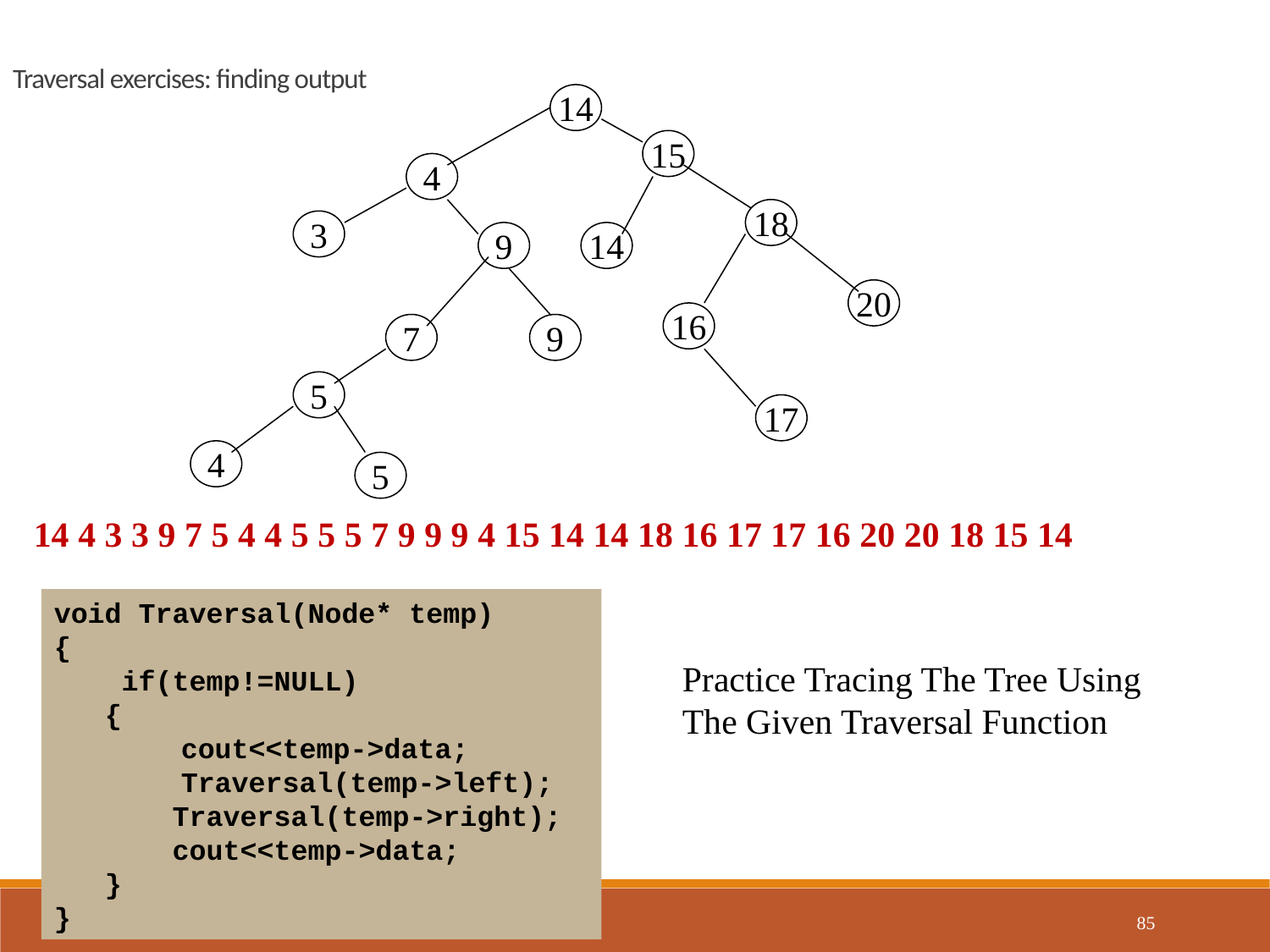

Traversal exercises: finding output
14

15
4

18

20
3
9
14

16
7
9

5
17

4
5

14 4 3 3 9 7 5 4 4 5 5 5 7 9 9 9 4 15 14 14 18 16 17 17 16 20 20 18 15 14
void Traversal(Node* temp)
{
    if(temp!=NULL)
   {
   	cout<<temp->data;
	Traversal(temp->left);
       Traversal(temp->right);
       cout<<temp->data;
   }
}
Practice Tracing The Tree Using
The Given Traversal Function
85